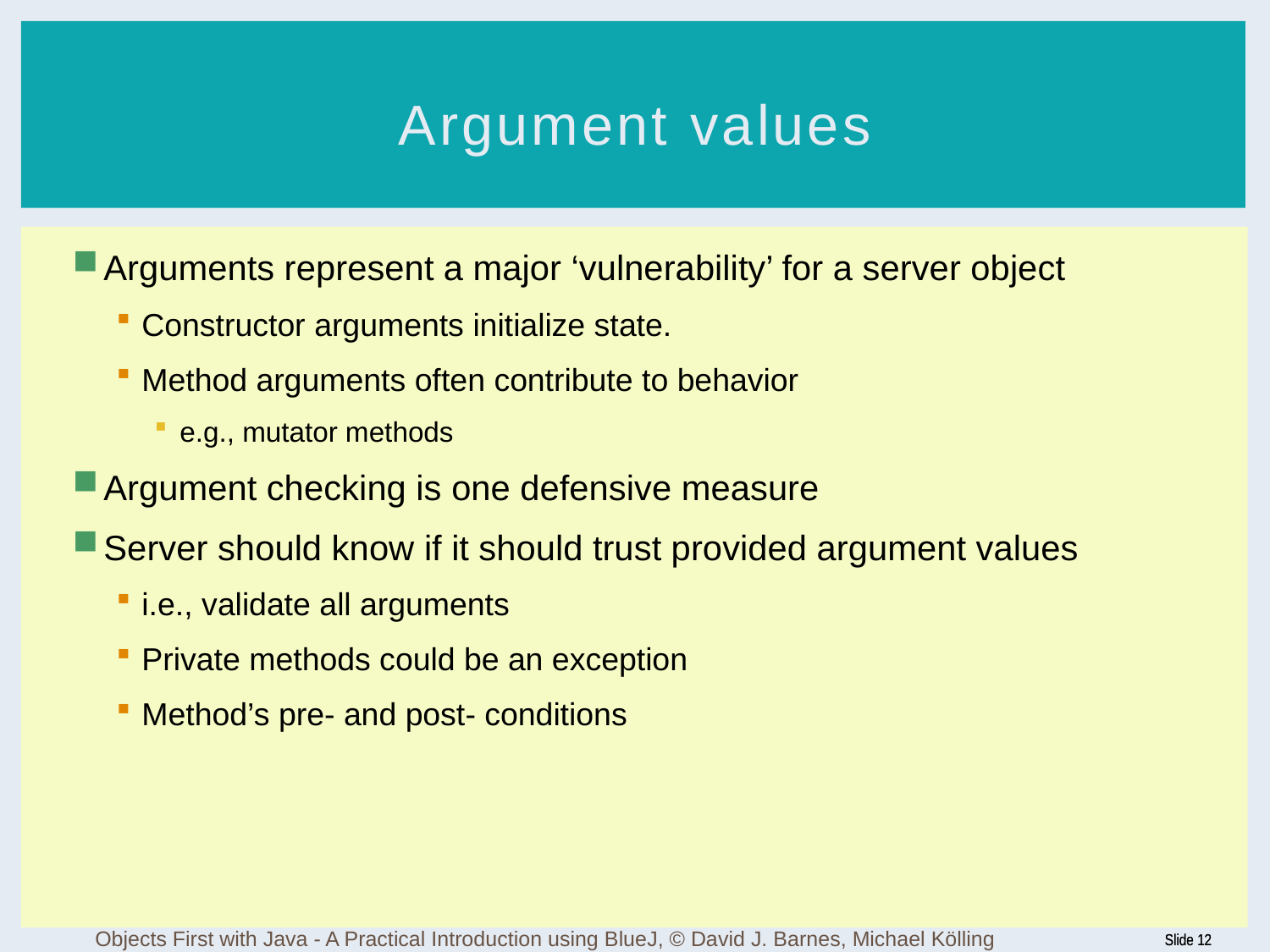

# Argument values
Arguments represent a major ‘vulnerability’ for a server object
Constructor arguments initialize state.
Method arguments often contribute to behavior
e.g., mutator methods
Argument checking is one defensive measure
Server should know if it should trust provided argument values
i.e., validate all arguments
Private methods could be an exception
Method’s pre- and post- conditions
Objects First with Java - A Practical Introduction using BlueJ, © David J. Barnes, Michael Kölling